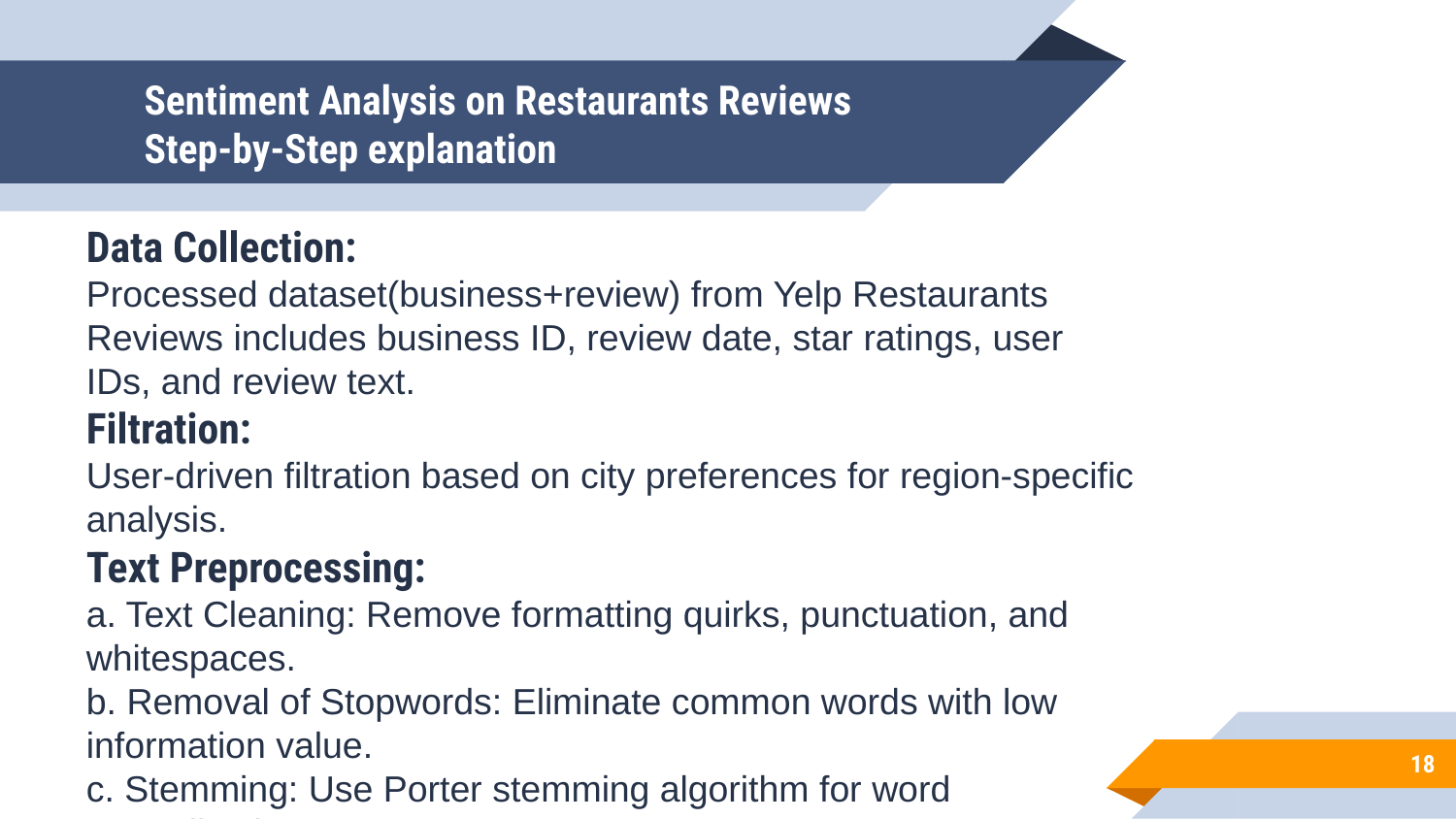

# Sentiment Analysis on Restaurants Reviews
Step-by-Step explanation
Data Collection:
Processed dataset(business+review) from Yelp Restaurants Reviews includes business ID, review date, star ratings, user IDs, and review text.
Filtration:
User-driven filtration based on city preferences for region-specific analysis.
Text Preprocessing:
a. Text Cleaning: Remove formatting quirks, punctuation, and whitespaces.
b. Removal of Stopwords: Eliminate common words with low information value.
c. Stemming: Use Porter stemming algorithm for word normalization.
d. Lowercasing: Convert all characters to lowercase for consistency.
e. Tokenization: Use Bert Tokenizer for breaking down text into tokens.

18